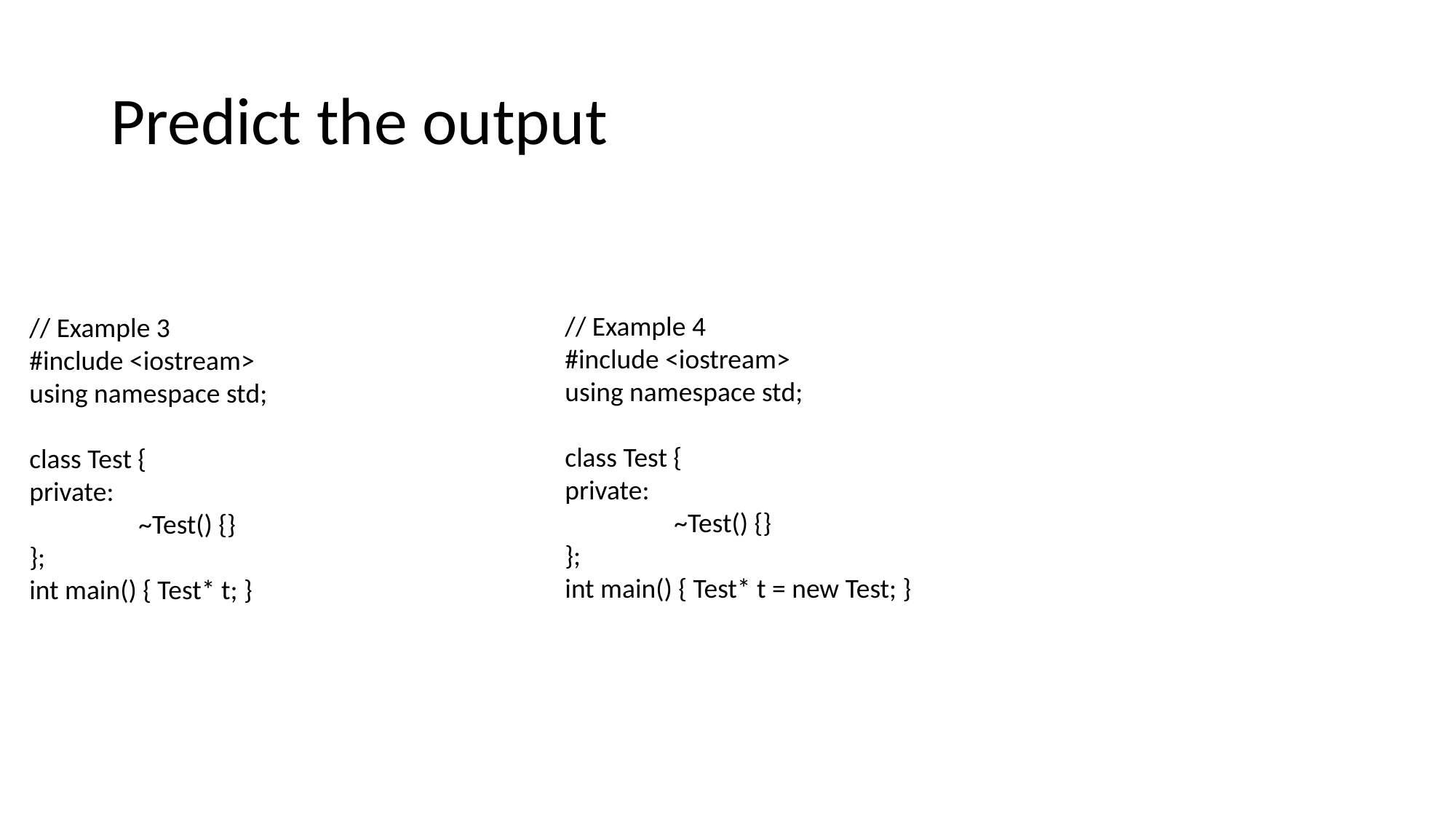

# Predict the output
// Example 4
#include <iostream>
using namespace std;

class Test {
private:
	~Test() {}
};
int main() { Test* t = new Test; }
// Example 3
#include <iostream>
using namespace std;

class Test {
private:
	~Test() {}
};
int main() { Test* t; }